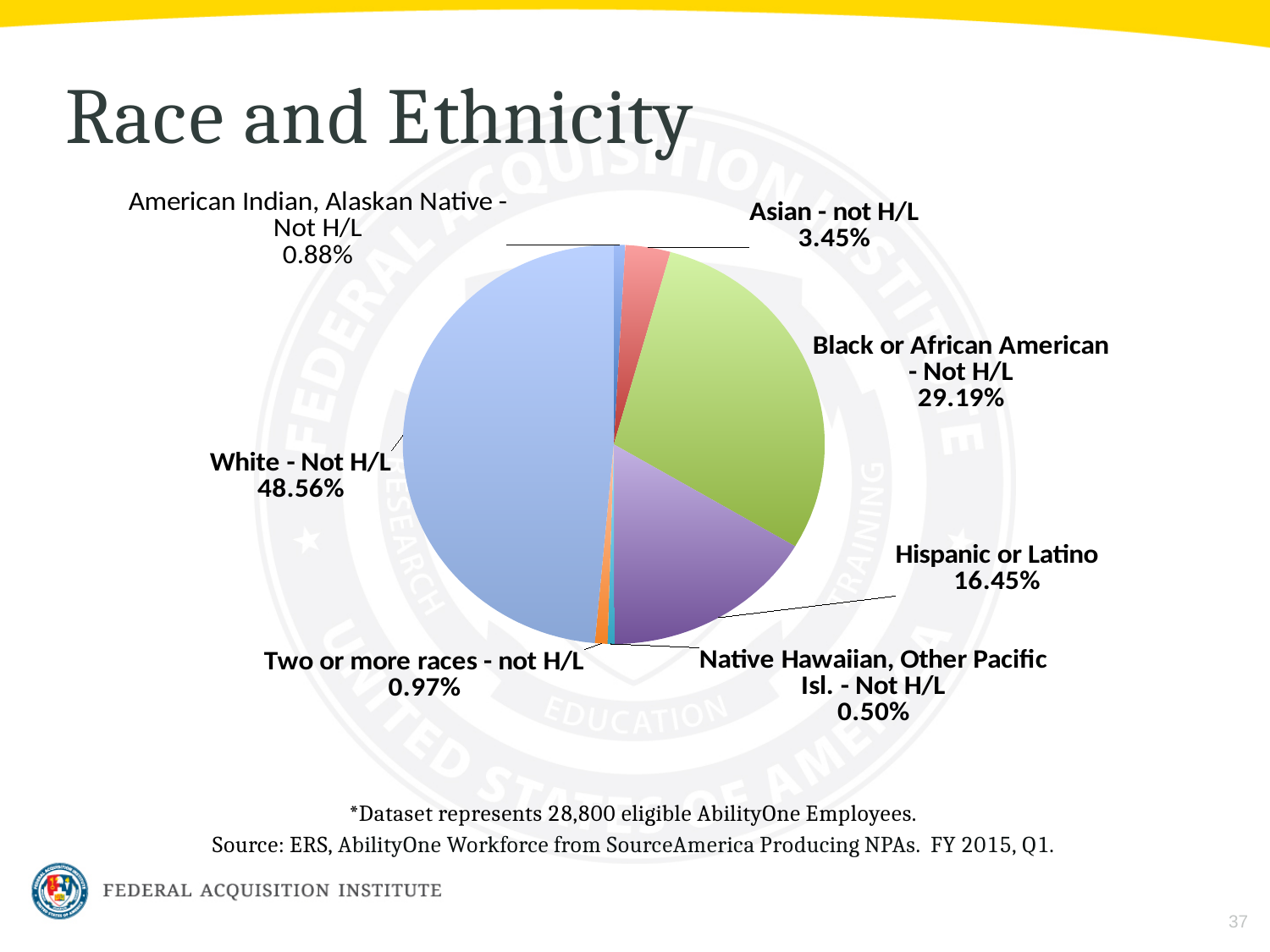

# Race and Ethnicity

### Chart

| Category | Total |
|---|---|
| American Indian, Alaskan Native - Not H/L | 0.008826929139374409 |
| Asian - not H/L | 0.034537111632631616 |
| Black or African American - Not H/L | 0.29191915653788225 |
| Hispanic or Latino | 0.1644540964657256 |
| Native Hawaiian, Other Pacific Isl. - Not H/L | 0.00497390451504431 |
| Two or more races - not H/L | 0.009667589057410067 |
| White - Not H/L | 0.48562121265193176 |
*Dataset represents 28,800 eligible AbilityOne Employees.
Source: ERS, AbilityOne Workforce from SourceAmerica Producing NPAs.  FY 2015, Q1.
37
37